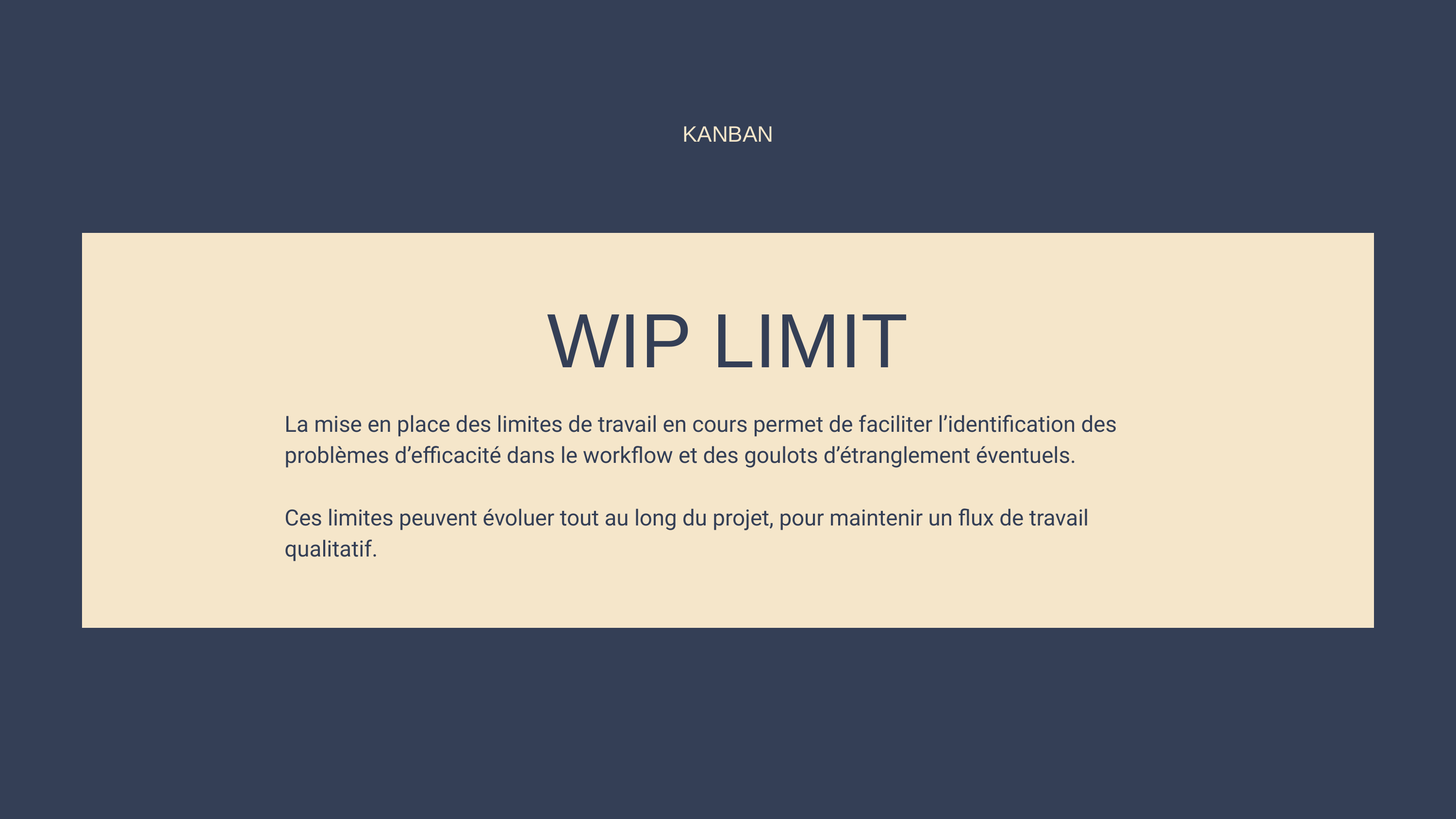

KANBAN

WIP LIMIT
La mise en place des limites de travail en cours permet de faciliter l’identification des problèmes d’efficacité dans le workflow et des goulots d’étranglement éventuels.

Ces limites peuvent évoluer tout au long du projet, pour maintenir un flux de travail qualitatif.